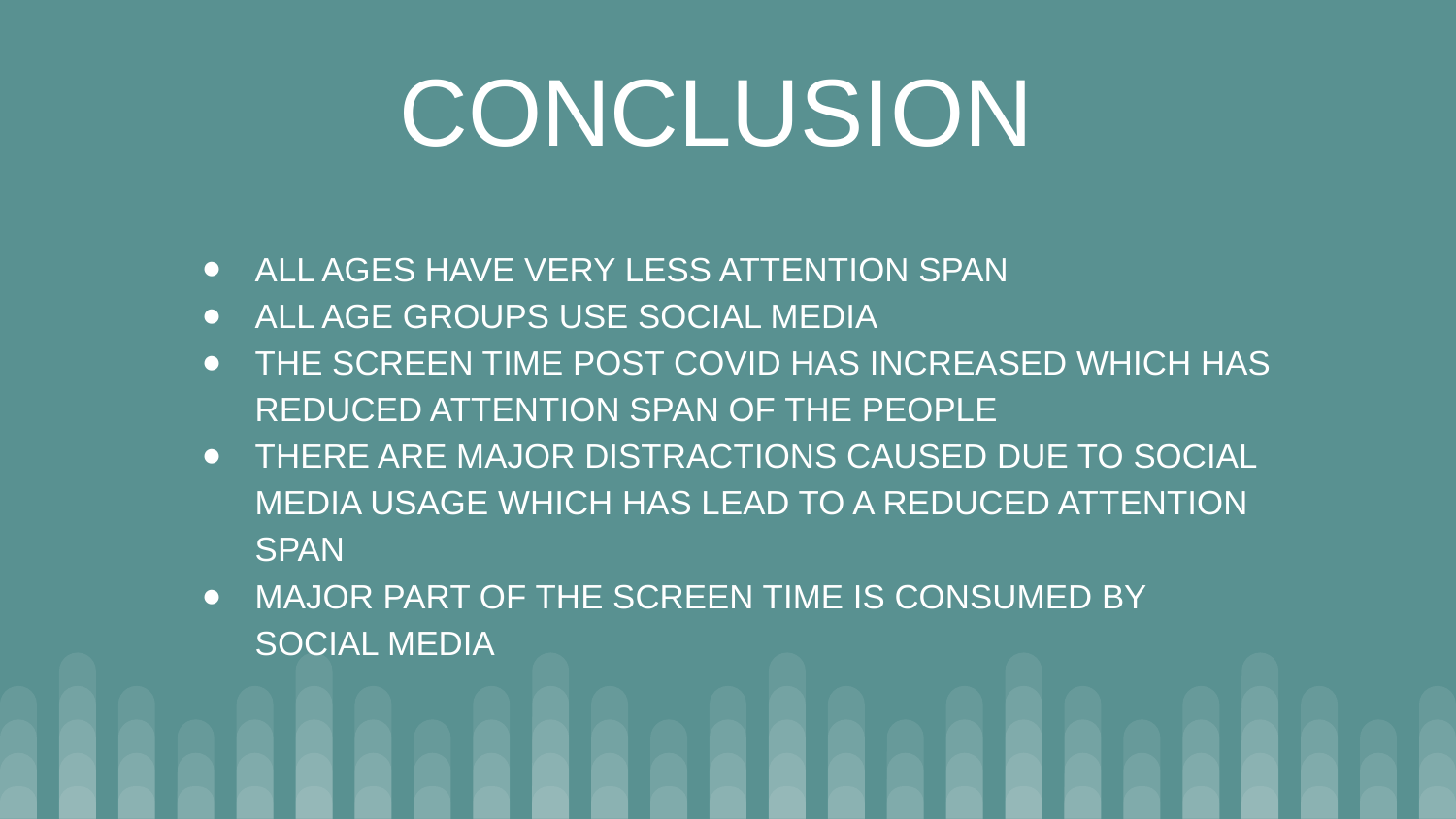

# CONCLUSION
ALL AGES HAVE VERY LESS ATTENTION SPAN
ALL AGE GROUPS USE SOCIAL MEDIA
THE SCREEN TIME POST COVID HAS INCREASED WHICH HAS REDUCED ATTENTION SPAN OF THE PEOPLE
THERE ARE MAJOR DISTRACTIONS CAUSED DUE TO SOCIAL MEDIA USAGE WHICH HAS LEAD TO A REDUCED ATTENTION SPAN
MAJOR PART OF THE SCREEN TIME IS CONSUMED BY SOCIAL MEDIA